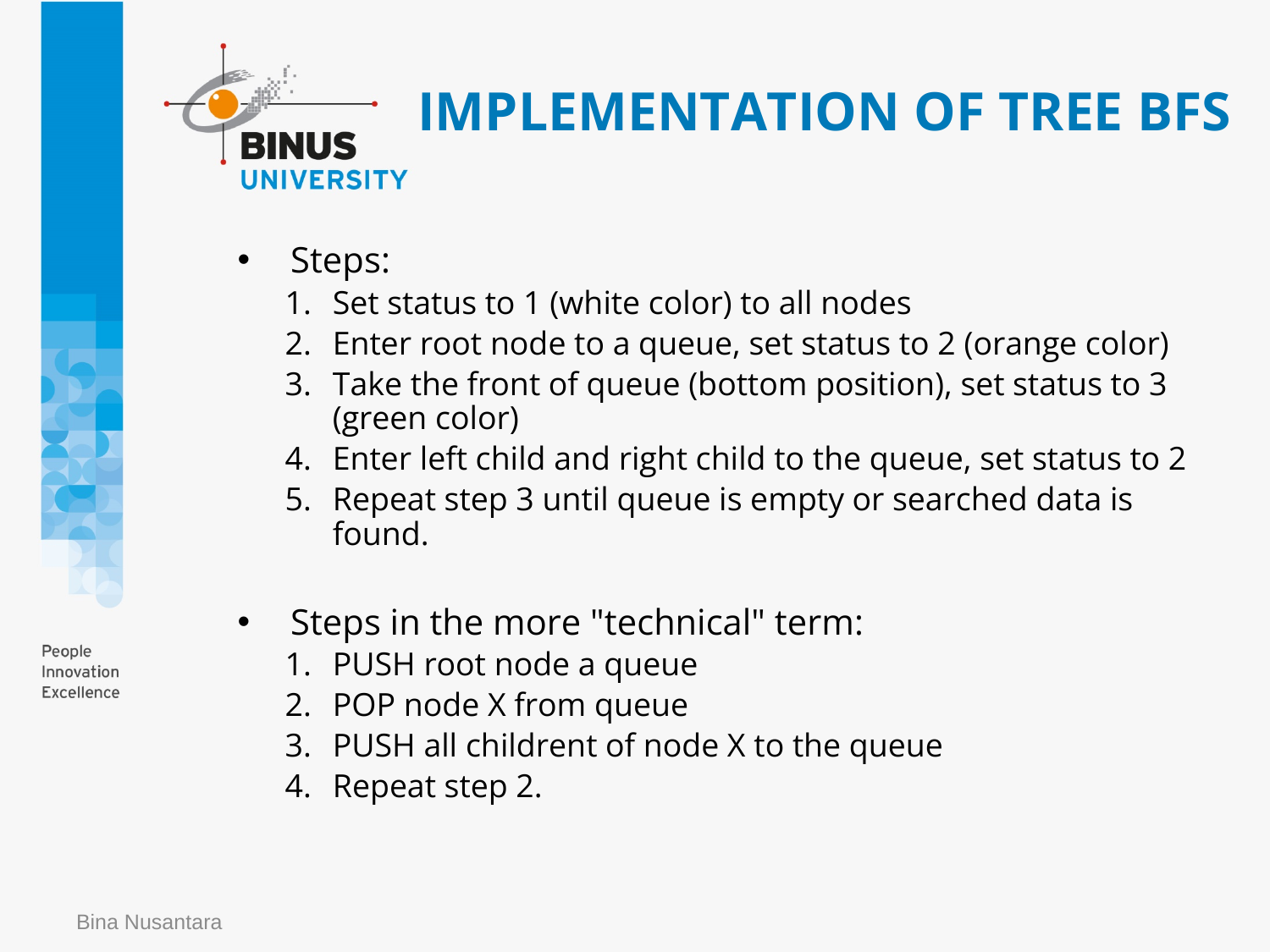

# IMPLEMENTATION OF TREE BFS
Steps:
Set status to 1 (white color) to all nodes
Enter root node to a queue, set status to 2 (orange color)
Take the front of queue (bottom position), set status to 3 (green color)
Enter left child and right child to the queue, set status to 2
Repeat step 3 until queue is empty or searched data is found.

Steps in the more "technical" term:
PUSH root node a queue
POP node X from queue
PUSH all childrent of node X to the queue
Repeat step 2.
Bina Nusantara